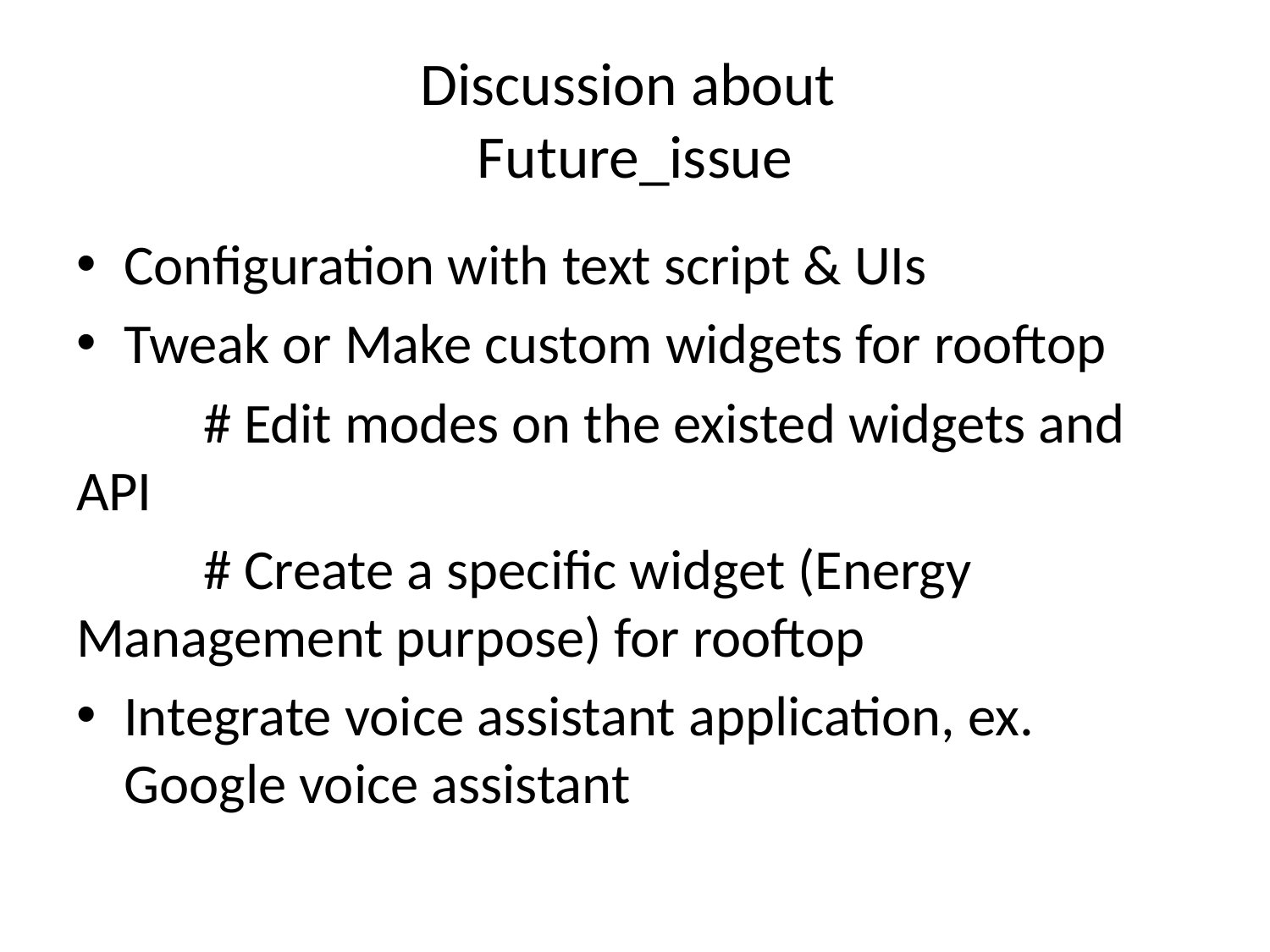

# Discussion about Future_issue
Configuration with text script & UIs
Tweak or Make custom widgets for rooftop
	# Edit modes on the existed widgets and API
	# Create a specific widget (Energy Management purpose) for rooftop
Integrate voice assistant application, ex. Google voice assistant